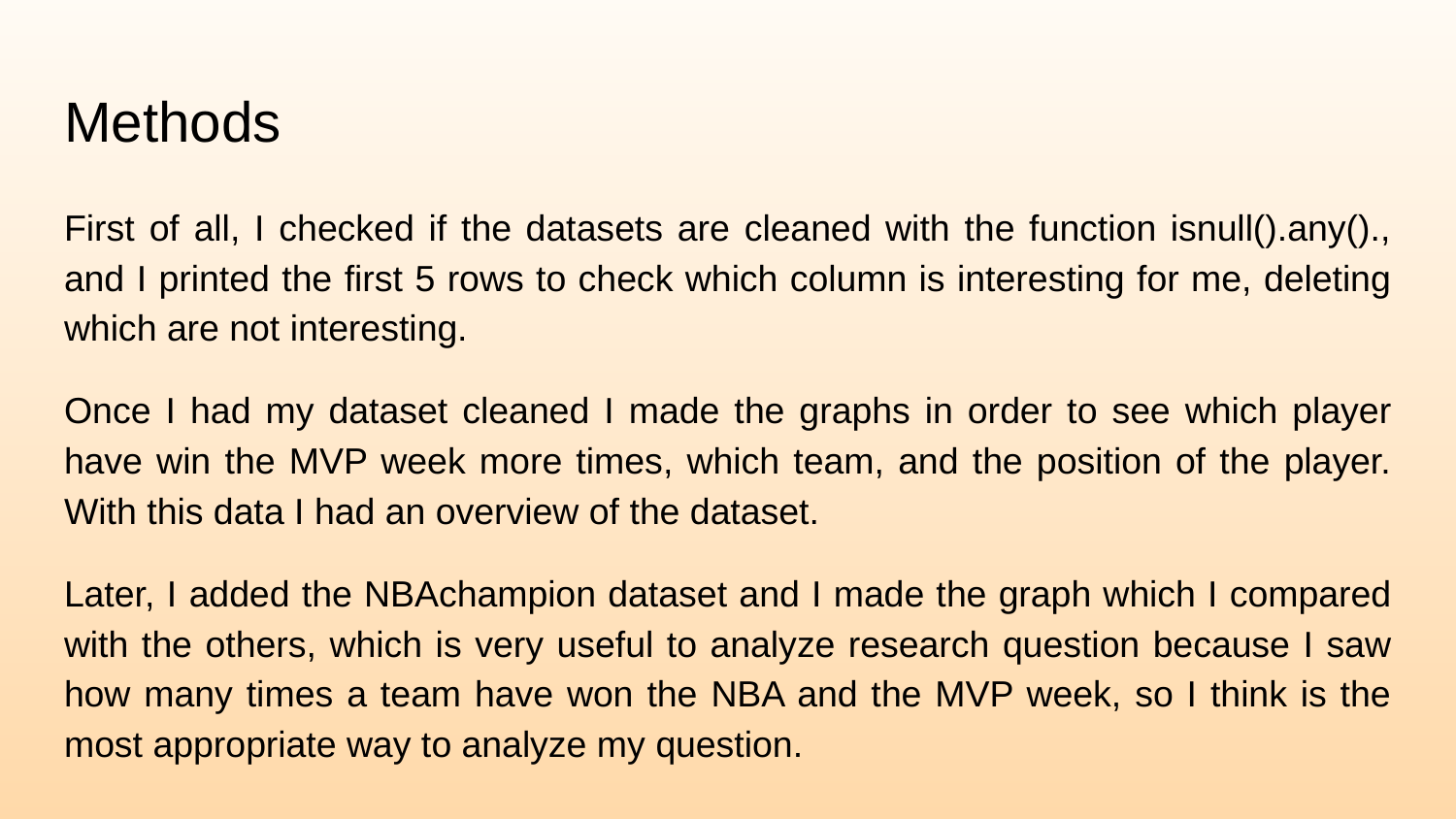

# Methods
First of all, I checked if the datasets are cleaned with the function isnull().any()., and I printed the first 5 rows to check which column is interesting for me, deleting which are not interesting.
Once I had my dataset cleaned I made the graphs in order to see which player have win the MVP week more times, which team, and the position of the player. With this data I had an overview of the dataset.
Later, I added the NBAchampion dataset and I made the graph which I compared with the others, which is very useful to analyze research question because I saw how many times a team have won the NBA and the MVP week, so I think is the most appropriate way to analyze my question.